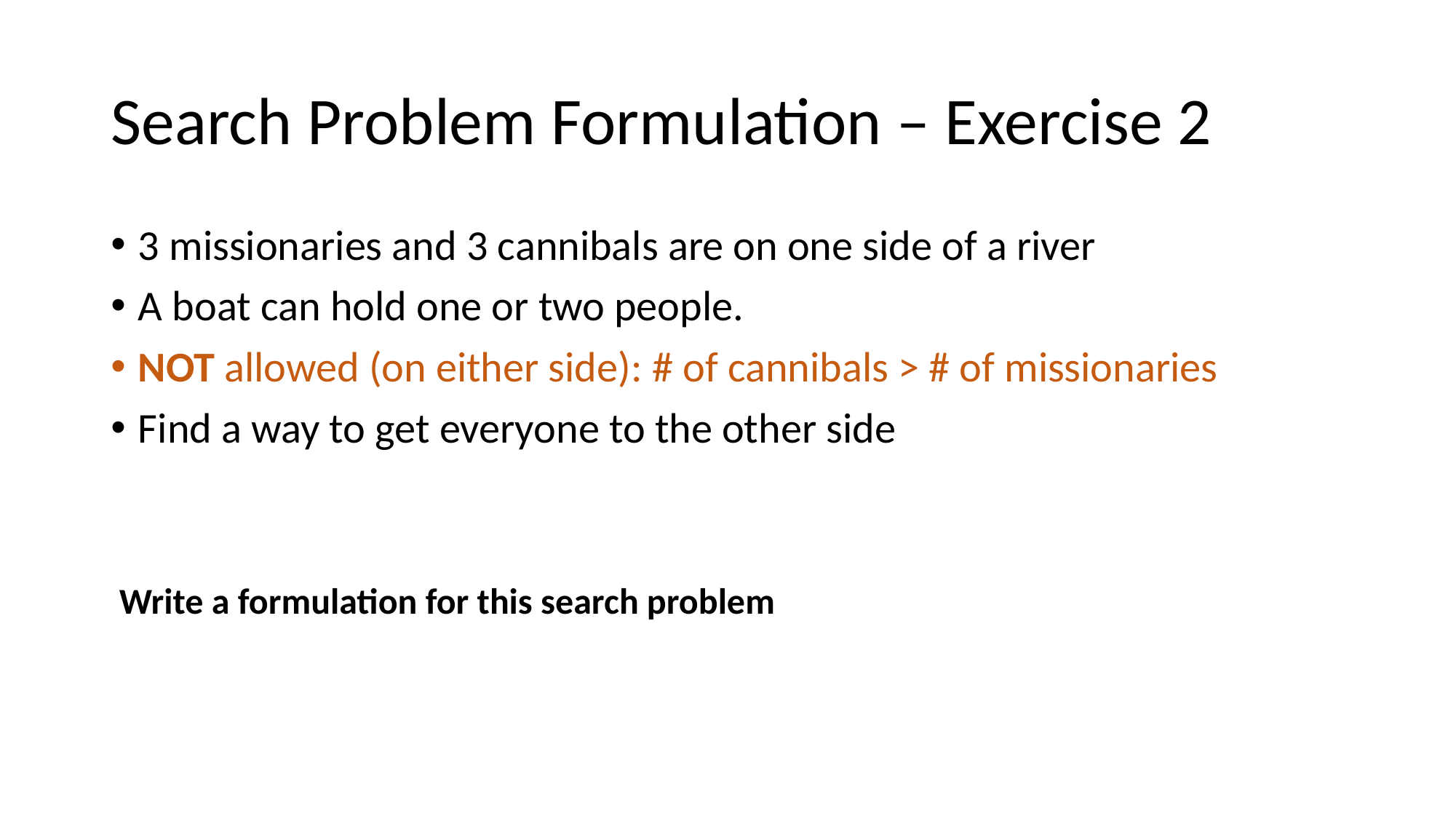

# Search Problem Formulation – Exercise 2
3 missionaries and 3 cannibals are on one side of a river
A boat can hold one or two people.
NOT allowed (on either side): # of cannibals > # of missionaries
Find a way to get everyone to the other side

 Write a formulation for this search problem